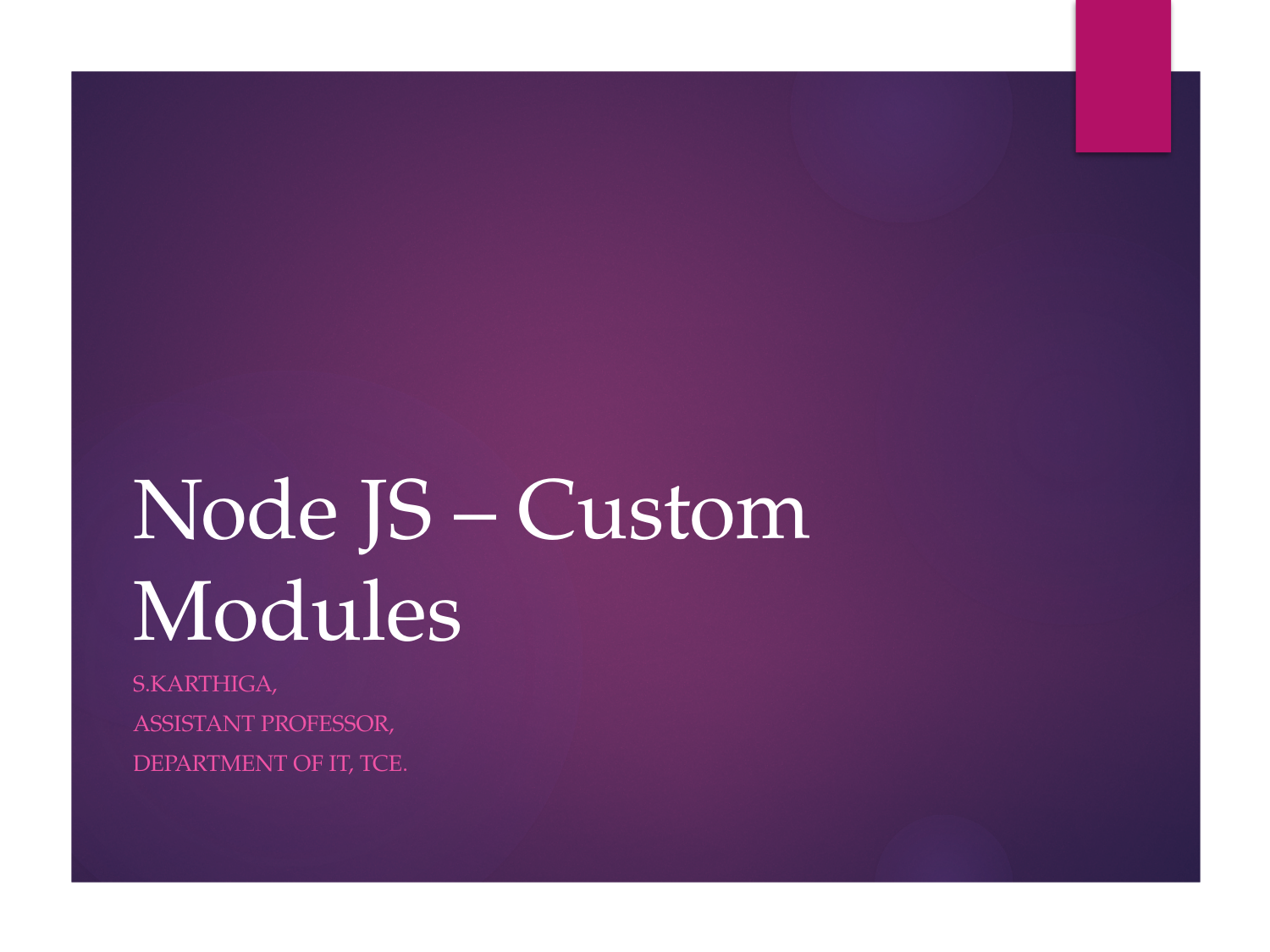

# Node JS – Custom Modules
S.Karthiga,
Assistant Professor,
Department of IT, TCE.